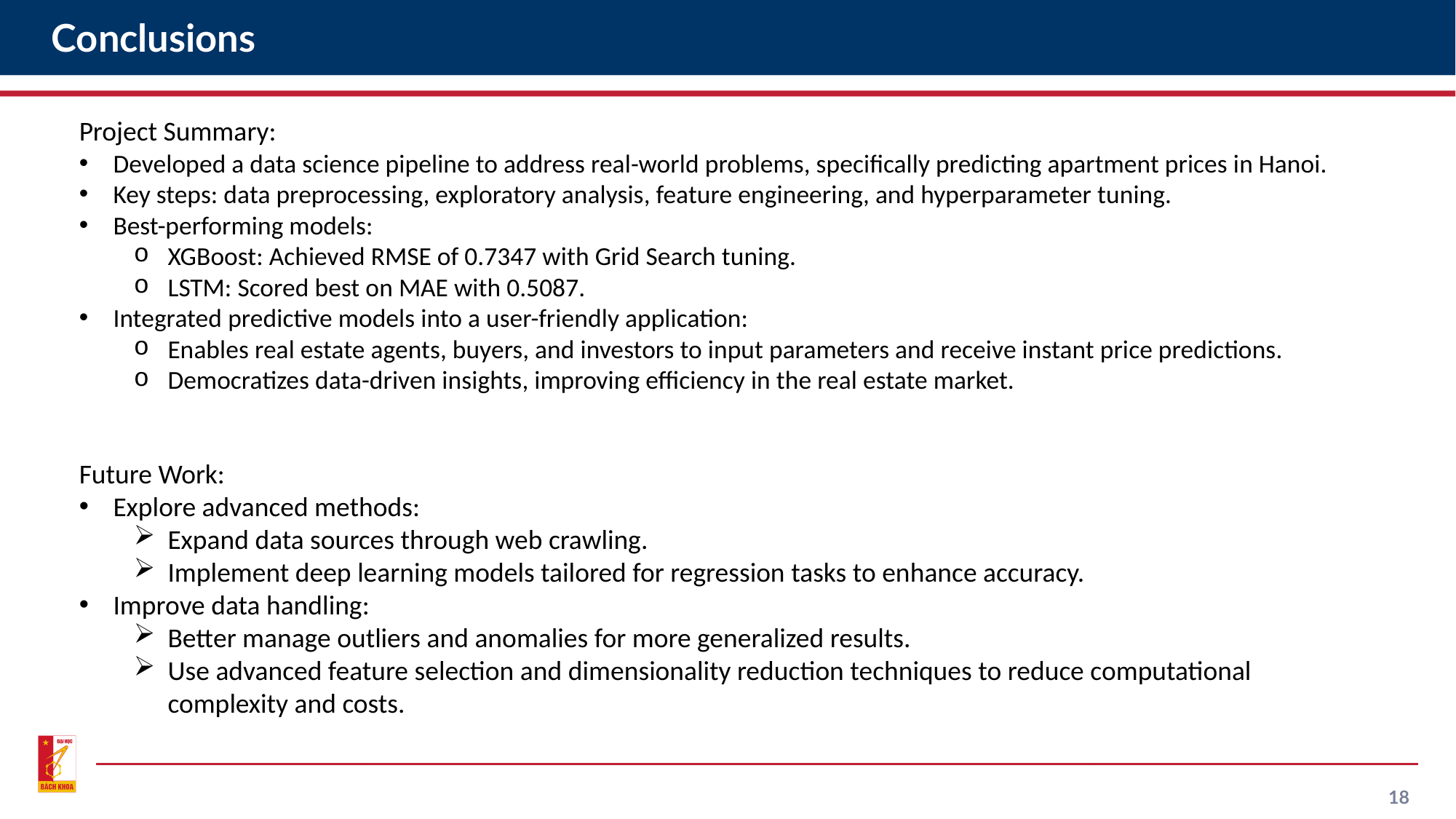

# Conclusions
Project Summary:
Developed a data science pipeline to address real-world problems, specifically predicting apartment prices in Hanoi.
Key steps: data preprocessing, exploratory analysis, feature engineering, and hyperparameter tuning.
Best-performing models:
XGBoost: Achieved RMSE of 0.7347 with Grid Search tuning.
LSTM: Scored best on MAE with 0.5087.
Integrated predictive models into a user-friendly application:
Enables real estate agents, buyers, and investors to input parameters and receive instant price predictions.
Democratizes data-driven insights, improving efficiency in the real estate market.

Future Work:
Explore advanced methods:
Expand data sources through web crawling.
Implement deep learning models tailored for regression tasks to enhance accuracy.
Improve data handling:
Better manage outliers and anomalies for more generalized results.
Use advanced feature selection and dimensionality reduction techniques to reduce computational complexity and costs.
18